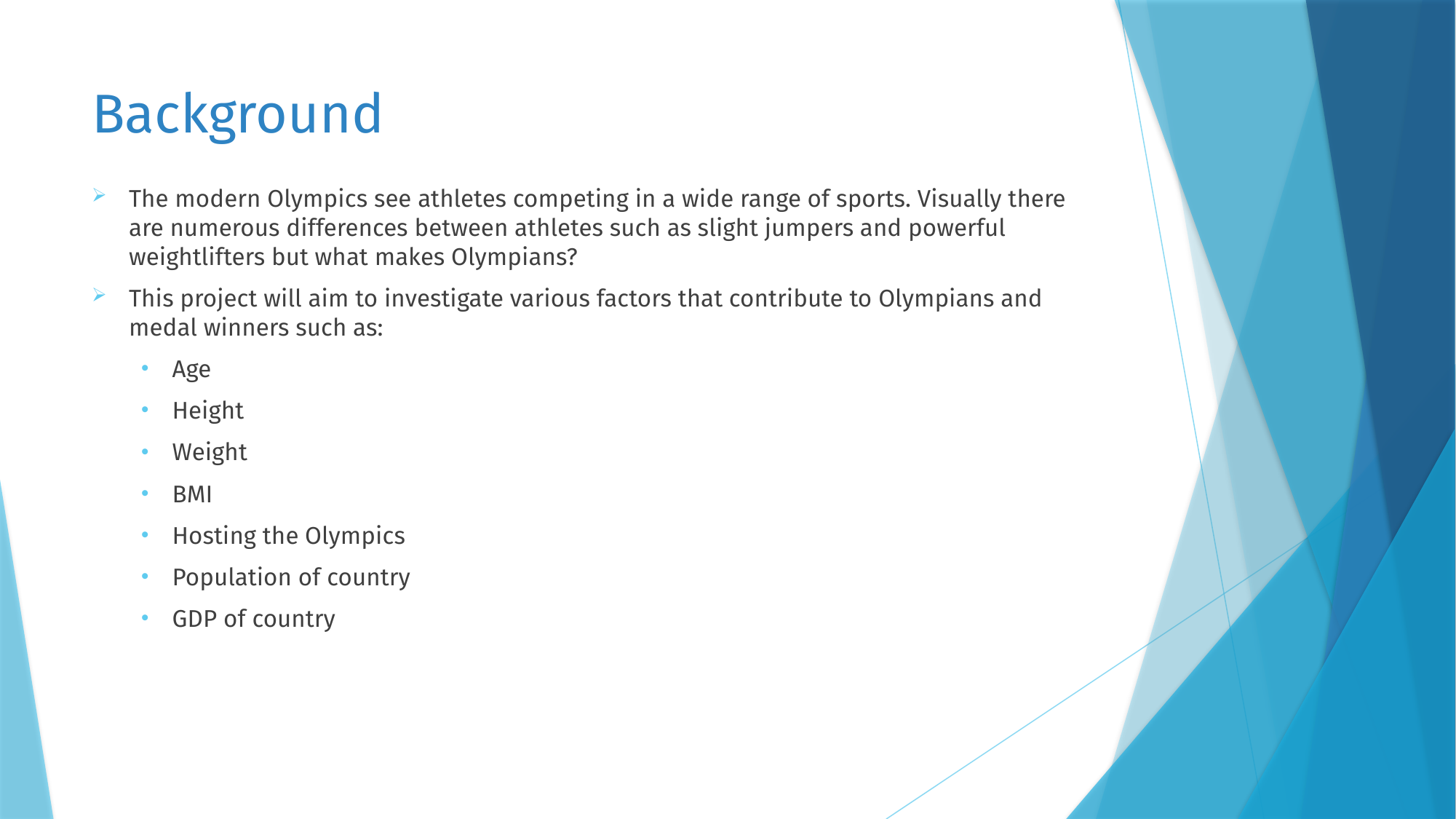

# Background
The modern Olympics see athletes competing in a wide range of sports. Visually there are numerous differences between athletes such as slight jumpers and powerful weightlifters but what makes Olympians?
This project will aim to investigate various factors that contribute to Olympians and medal winners such as:
Age
Height
Weight
BMI
Hosting the Olympics
Population of country
GDP of country